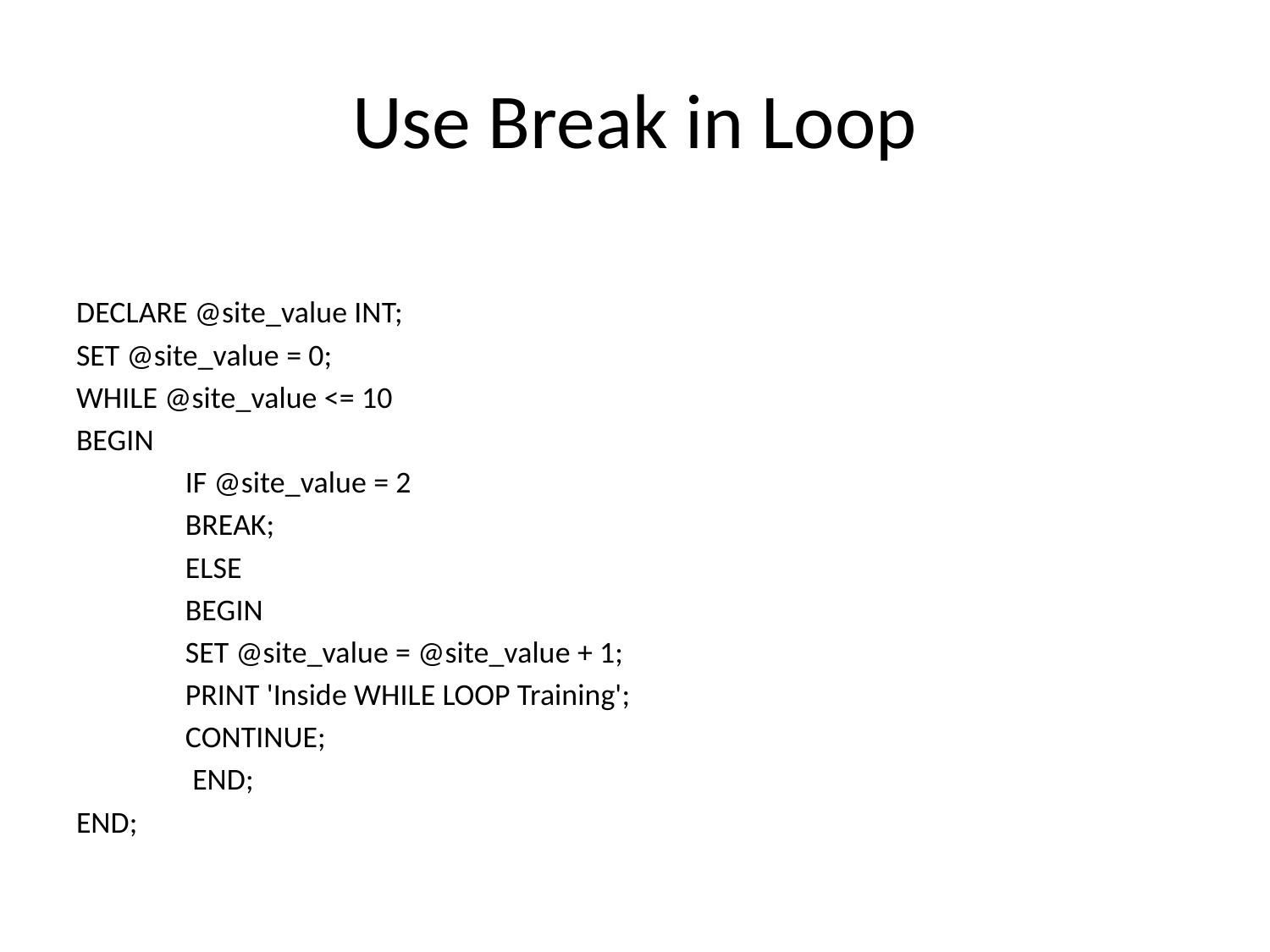

# Use Break in Loop

DECLARE @site_value INT;
SET @site_value = 0;
WHILE @site_value <= 10
BEGIN
	IF @site_value = 2
		BREAK;
	ELSE
		BEGIN
			SET @site_value = @site_value + 1;
			PRINT 'Inside WHILE LOOP Training';
			CONTINUE;
		 END;
END;